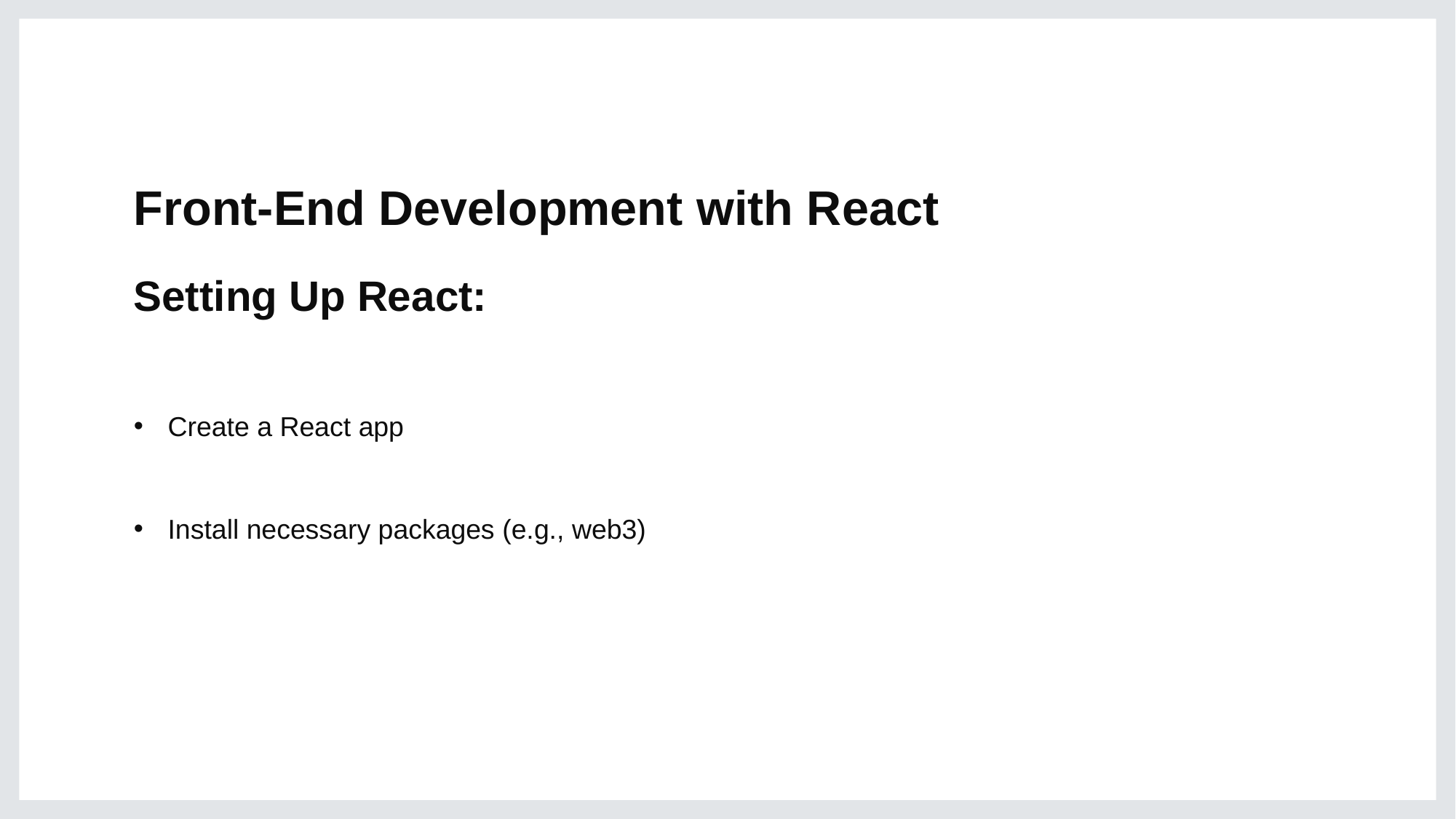

# Front-End Development with React
Setting Up React:

Create a React app

Install necessary packages (e.g., web3)